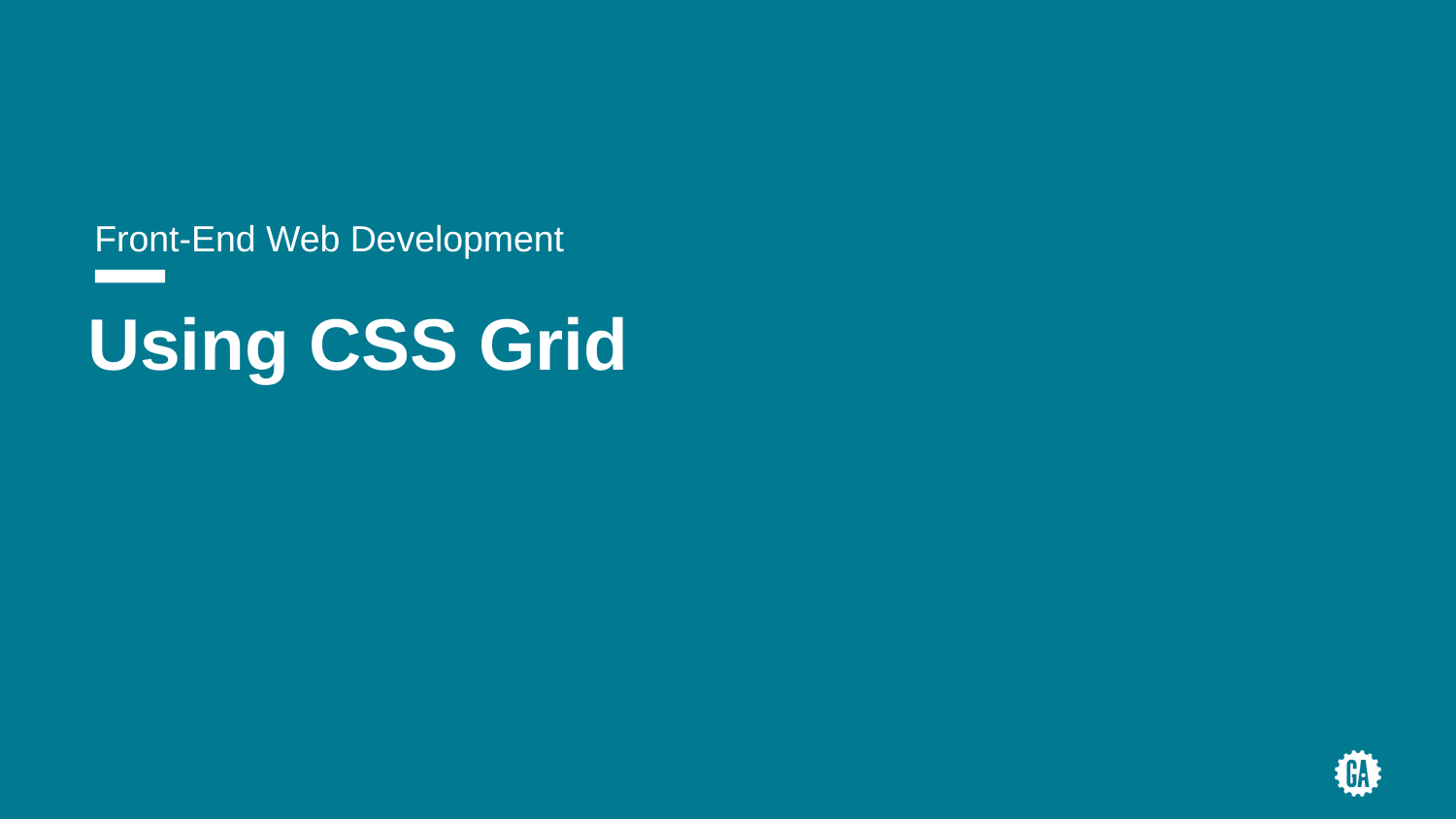

Front-End Web Development
# Using CSS Grid